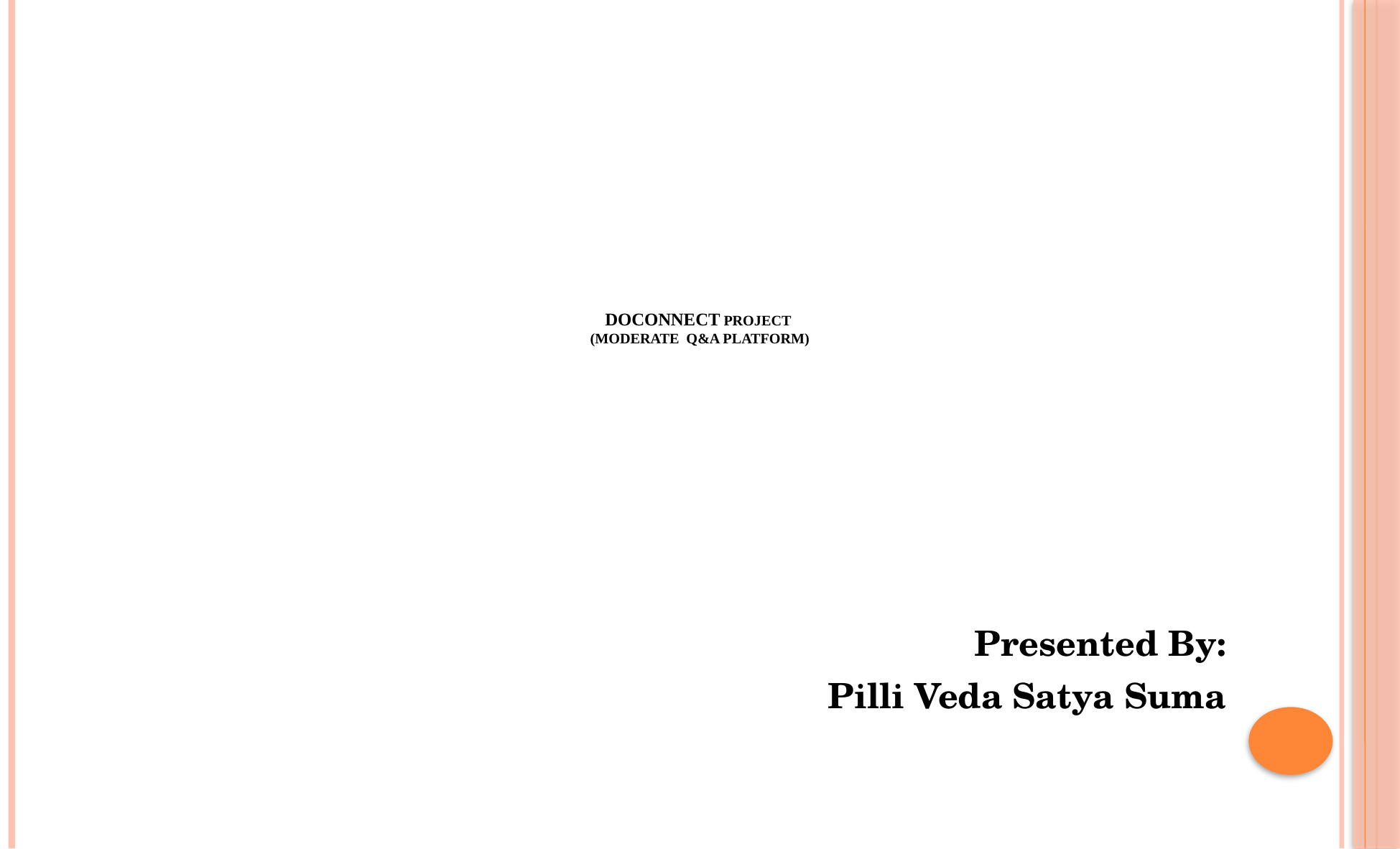

# DoConnect Project (Moderate  Q&A Platform)

Presented By:
Pilli Veda Satya Suma